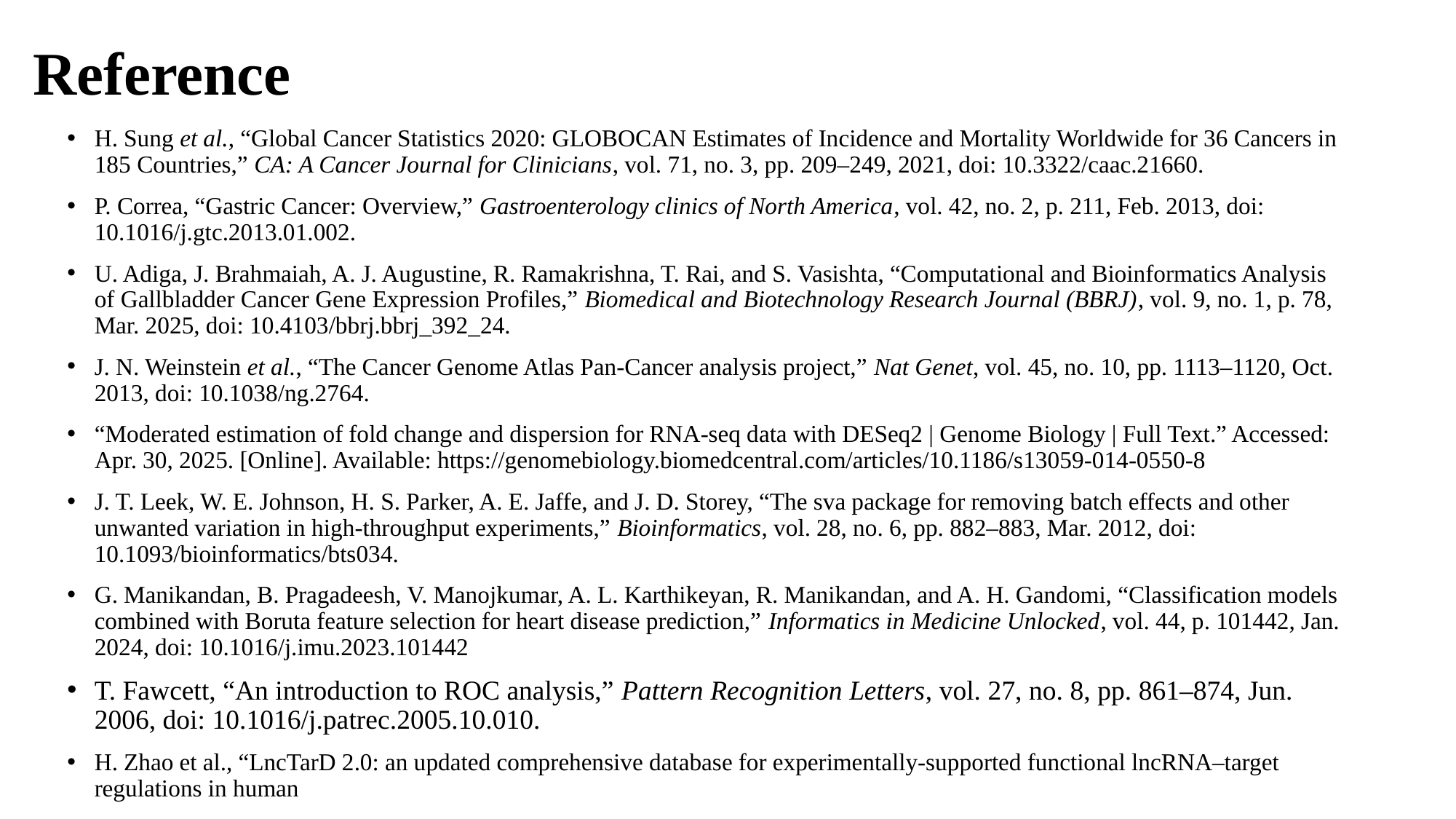

# Reference
H. Sung et al., “Global Cancer Statistics 2020: GLOBOCAN Estimates of Incidence and Mortality Worldwide for 36 Cancers in 185 Countries,” CA: A Cancer Journal for Clinicians, vol. 71, no. 3, pp. 209–249, 2021, doi: 10.3322/caac.21660.
P. Correa, “Gastric Cancer: Overview,” Gastroenterology clinics of North America, vol. 42, no. 2, p. 211, Feb. 2013, doi: 10.1016/j.gtc.2013.01.002.
U. Adiga, J. Brahmaiah, A. J. Augustine, R. Ramakrishna, T. Rai, and S. Vasishta, “Computational and Bioinformatics Analysis of Gallbladder Cancer Gene Expression Profiles,” Biomedical and Biotechnology Research Journal (BBRJ), vol. 9, no. 1, p. 78, Mar. 2025, doi: 10.4103/bbrj.bbrj_392_24.
J. N. Weinstein et al., “The Cancer Genome Atlas Pan-Cancer analysis project,” Nat Genet, vol. 45, no. 10, pp. 1113–1120, Oct. 2013, doi: 10.1038/ng.2764.
“Moderated estimation of fold change and dispersion for RNA-seq data with DESeq2 | Genome Biology | Full Text.” Accessed: Apr. 30, 2025. [Online]. Available: https://genomebiology.biomedcentral.com/articles/10.1186/s13059-014-0550-8
J. T. Leek, W. E. Johnson, H. S. Parker, A. E. Jaffe, and J. D. Storey, “The sva package for removing batch effects and other unwanted variation in high-throughput experiments,” Bioinformatics, vol. 28, no. 6, pp. 882–883, Mar. 2012, doi: 10.1093/bioinformatics/bts034.
G. Manikandan, B. Pragadeesh, V. Manojkumar, A. L. Karthikeyan, R. Manikandan, and A. H. Gandomi, “Classification models combined with Boruta feature selection for heart disease prediction,” Informatics in Medicine Unlocked, vol. 44, p. 101442, Jan. 2024, doi: 10.1016/j.imu.2023.101442
T. Fawcett, “An introduction to ROC analysis,” Pattern Recognition Letters, vol. 27, no. 8, pp. 861–874, Jun. 2006, doi: 10.1016/j.patrec.2005.10.010.
H. Zhao et al., “LncTarD 2.0: an updated comprehensive database for experimentally-supported functional lncRNA–target regulations in human